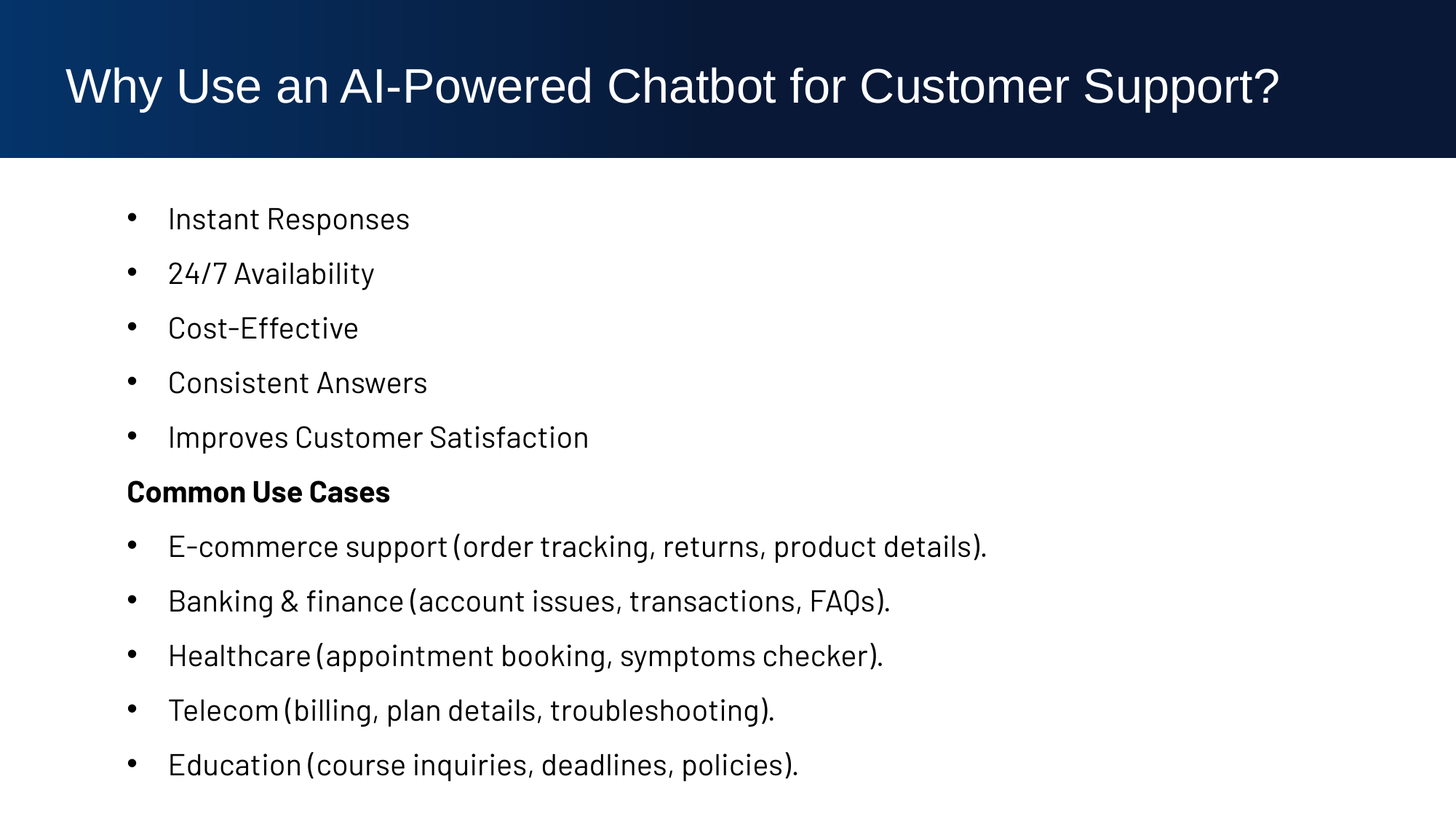

Why Use an AI-Powered Chatbot for Customer Support?

Instant Responses
24/7 Availability
Cost-Effective
Consistent Answers
Improves Customer Satisfaction
Common Use Cases
E-commerce support (order tracking, returns, product details).
Banking & finance (account issues, transactions, FAQs).
Healthcare (appointment booking, symptoms checker).
Telecom (billing, plan details, troubleshooting).
Education (course inquiries, deadlines, policies).